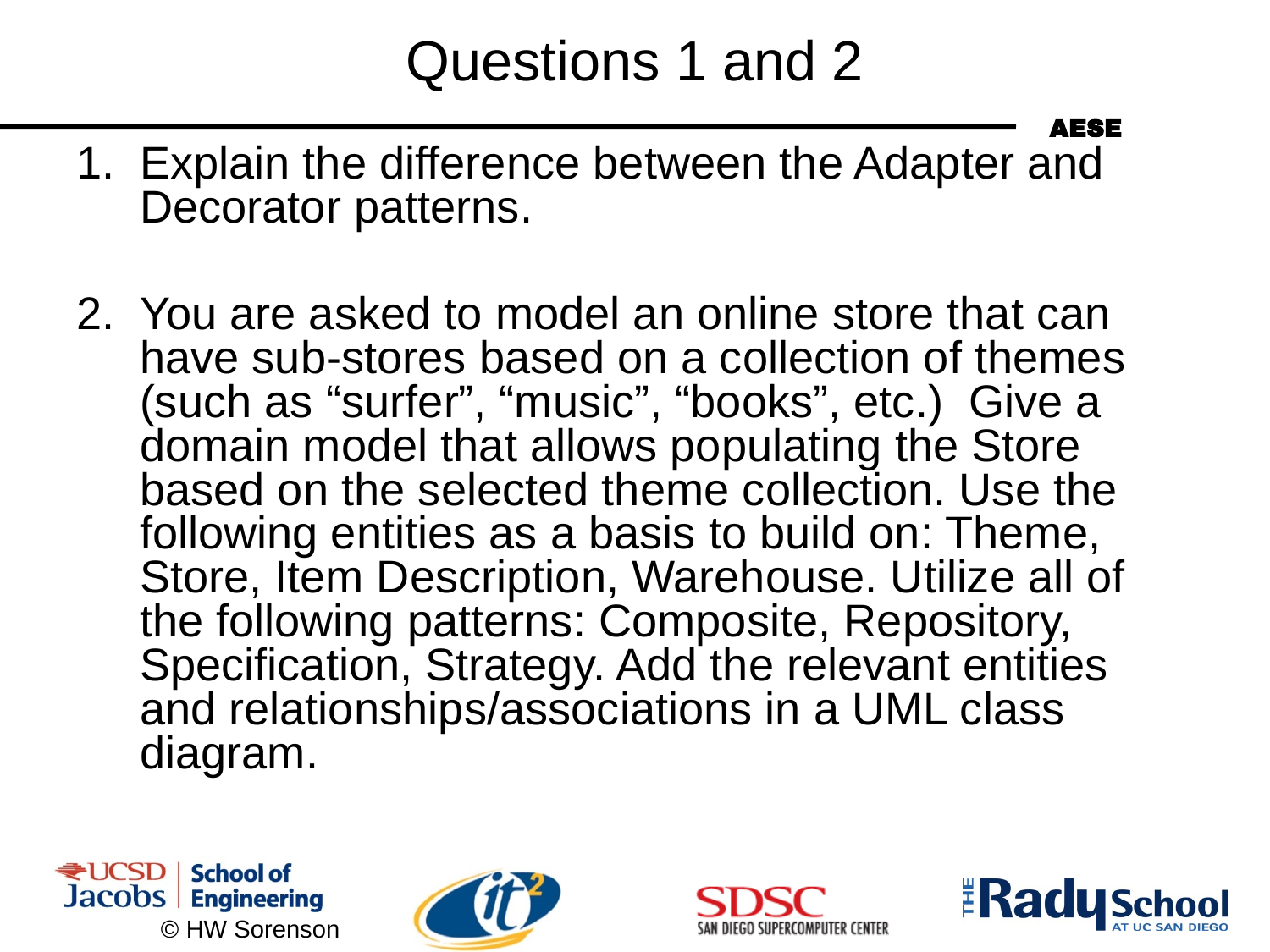

# Questions 1 and 2
Explain the difference between the Adapter and Decorator patterns.

You are asked to model an online store that can have sub-stores based on a collection of themes (such as “surfer”, “music”, “books”, etc.)  Give a domain model that allows populating the Store based on the selected theme collection. Use the following entities as a basis to build on: Theme, Store, Item Description, Warehouse. Utilize all of the following patterns: Composite, Repository, Specification, Strategy. Add the relevant entities and relationships/associations in a UML class diagram.

© HW Sorenson